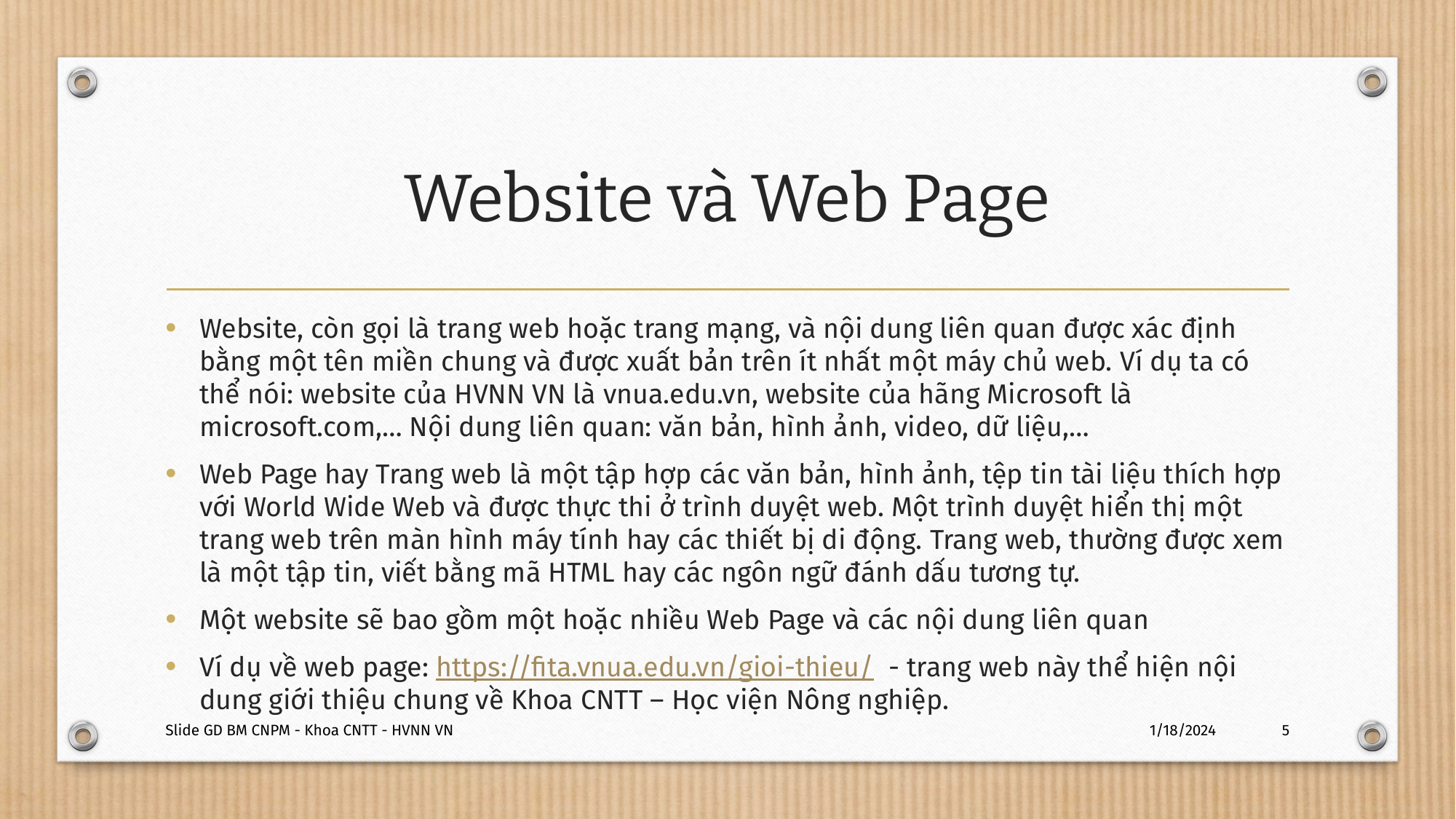

# Website và Web Page
Website, còn gọi là trang web hoặc trang mạng, và nội dung liên quan được xác định bằng một tên miền chung và được xuất bản trên ít nhất một máy chủ web. Ví dụ ta có thể nói: website của HVNN VN là vnua.edu.vn, website của hãng Microsoft là microsoft.com,… Nội dung liên quan: văn bản, hình ảnh, video, dữ liệu,…
Web Page hay Trang web là một tập hợp các văn bản, hình ảnh, tệp tin tài liệu thích hợp với World Wide Web và được thực thi ở trình duyệt web. Một trình duyệt hiển thị một trang web trên màn hình máy tính hay các thiết bị di động. Trang web, thường được xem là một tập tin, viết bằng mã HTML hay các ngôn ngữ đánh dấu tương tự.
Một website sẽ bao gồm một hoặc nhiều Web Page và các nội dung liên quan
Ví dụ về web page: https://fita.vnua.edu.vn/gioi-thieu/  - trang web này thể hiện nội dung giới thiệu chung về Khoa CNTT – Học viện Nông nghiệp.

Slide GD BM CNPM - Khoa CNTT - HVNN VN
1/18/2024
5